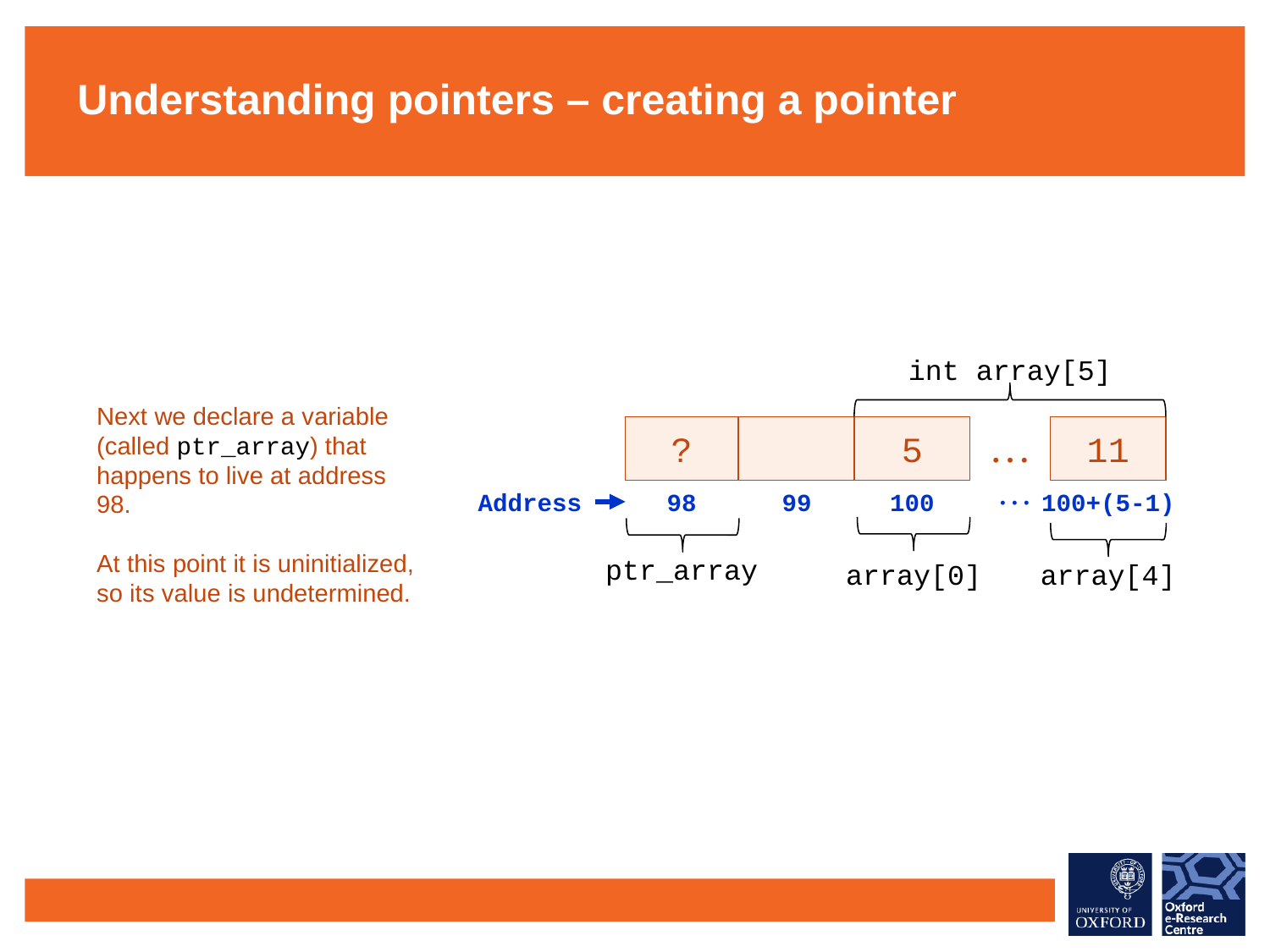

Understanding pointers – creating a pointer

int array[5]
…
?

5
11
…

Address
98
99
100
100+(5-1)

array[0]
array[4]

ptr_array
Next we declare a variable (called ptr_array) that happens to live at address 98.

At this point it is uninitialized, so its value is undetermined.